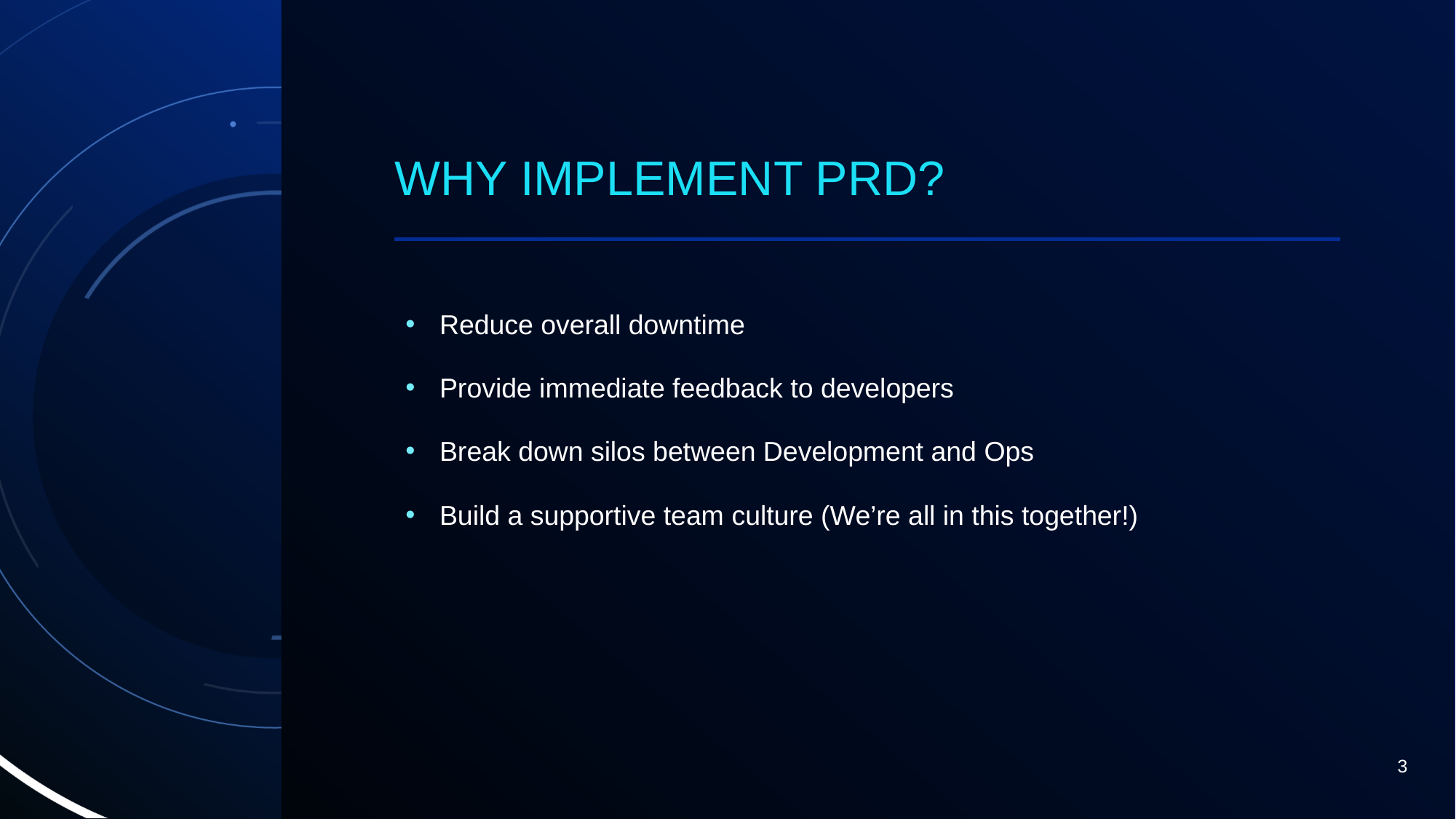

# Why implement prd?
Reduce overall downtime
Provide immediate feedback to developers
Break down silos between Development and Ops
Build a supportive team culture (We’re all in this together!)
3